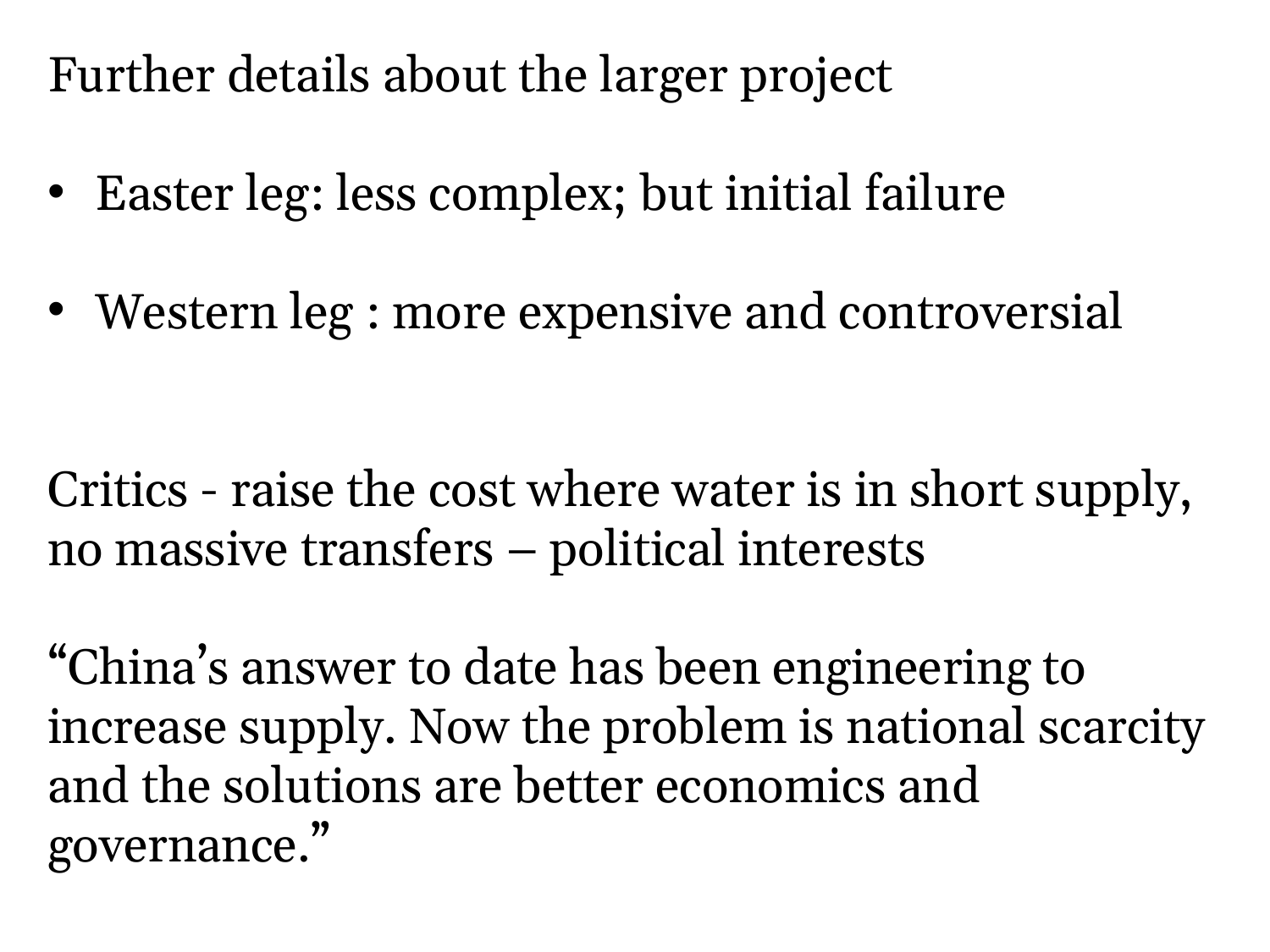

Further details about the larger project

Easter leg: less complex; but initial failure

Western leg : more expensive and controversial

Critics - raise the cost where water is in short supply, no massive transfers – political interests

“China’s answer to date has been engineering to increase supply. Now the problem is national scarcity and the solutions are better economics and governance.”